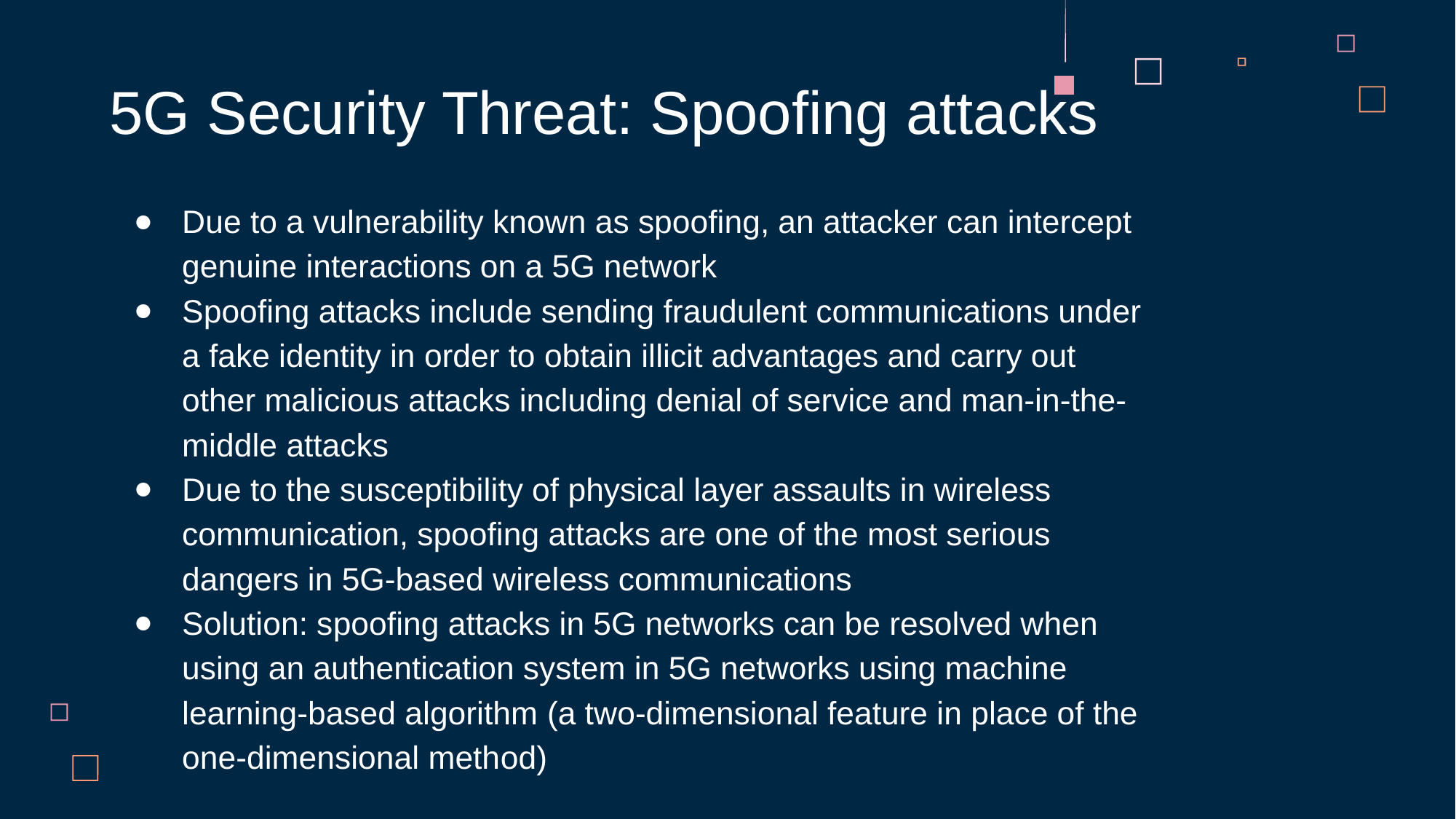

# 5G Security Threat: Spoofing attacks
Due to a vulnerability known as spoofing, an attacker can intercept genuine interactions on a 5G network
Spoofing attacks include sending fraudulent communications under a fake identity in order to obtain illicit advantages and carry out other malicious attacks including denial of service and man-in-the-middle attacks
Due to the susceptibility of physical layer assaults in wireless communication, spoofing attacks are one of the most serious dangers in 5G-based wireless communications
Solution: spoofing attacks in 5G networks can be resolved when using an authentication system in 5G networks using machine learning-based algorithm (a two-dimensional feature in place of the one-dimensional method)